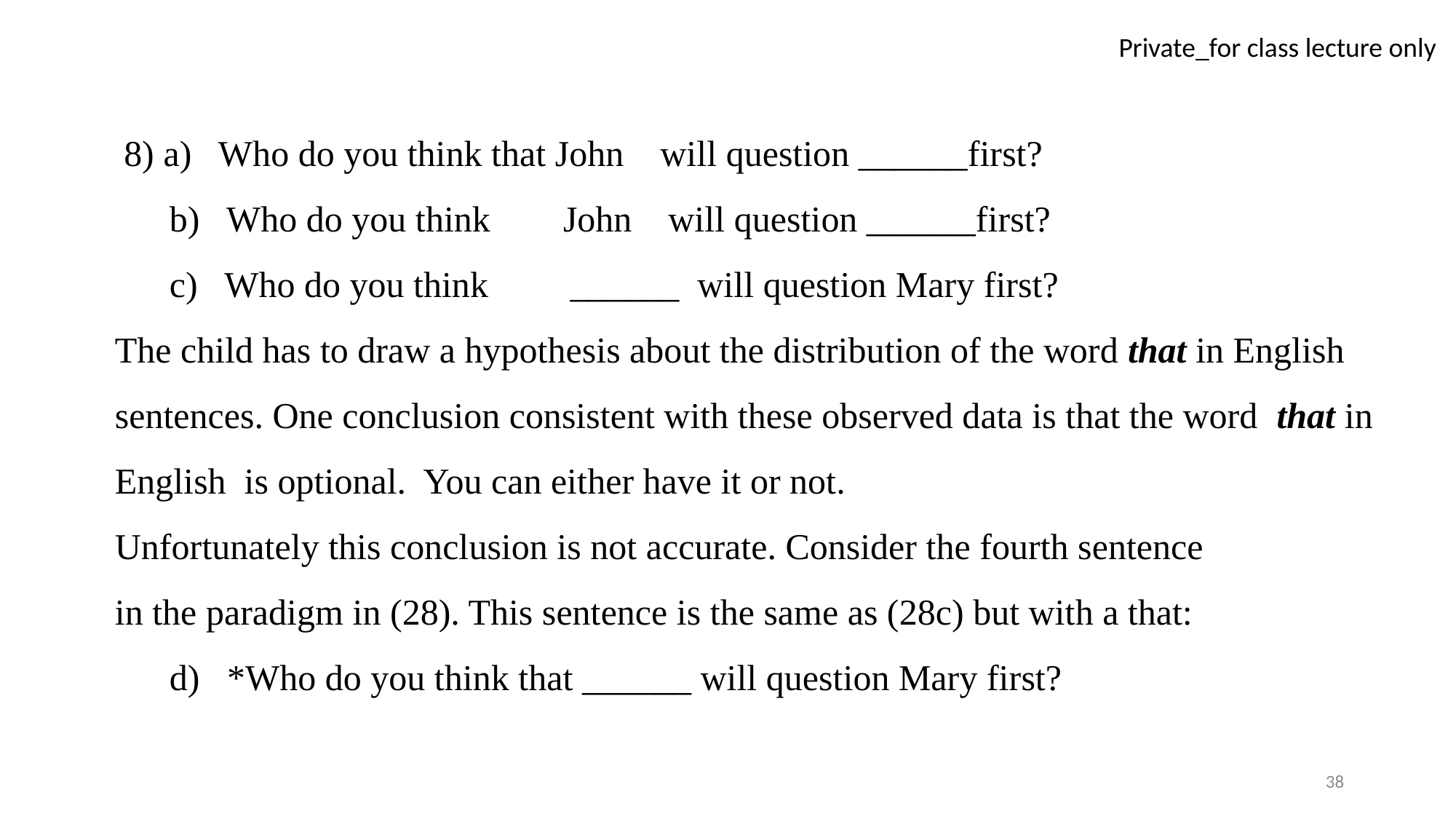

8) a)   Who do you think that John    will question ______first?
      b)   Who do you think        John    will question ______first?
      c)   Who do you think         ______  will question Mary first?
The child has to draw a hypothesis about the distribution of the word that in English sentences. One conclusion consistent with these observed data is that the word  that in English  is optional.  You can either have it or not.
Unfortunately this conclusion is not accurate. Consider the fourth sentence
in the paradigm in (28). This sentence is the same as (28c) but with a that:
      d)   *Who do you think that ______ will question Mary first?

38